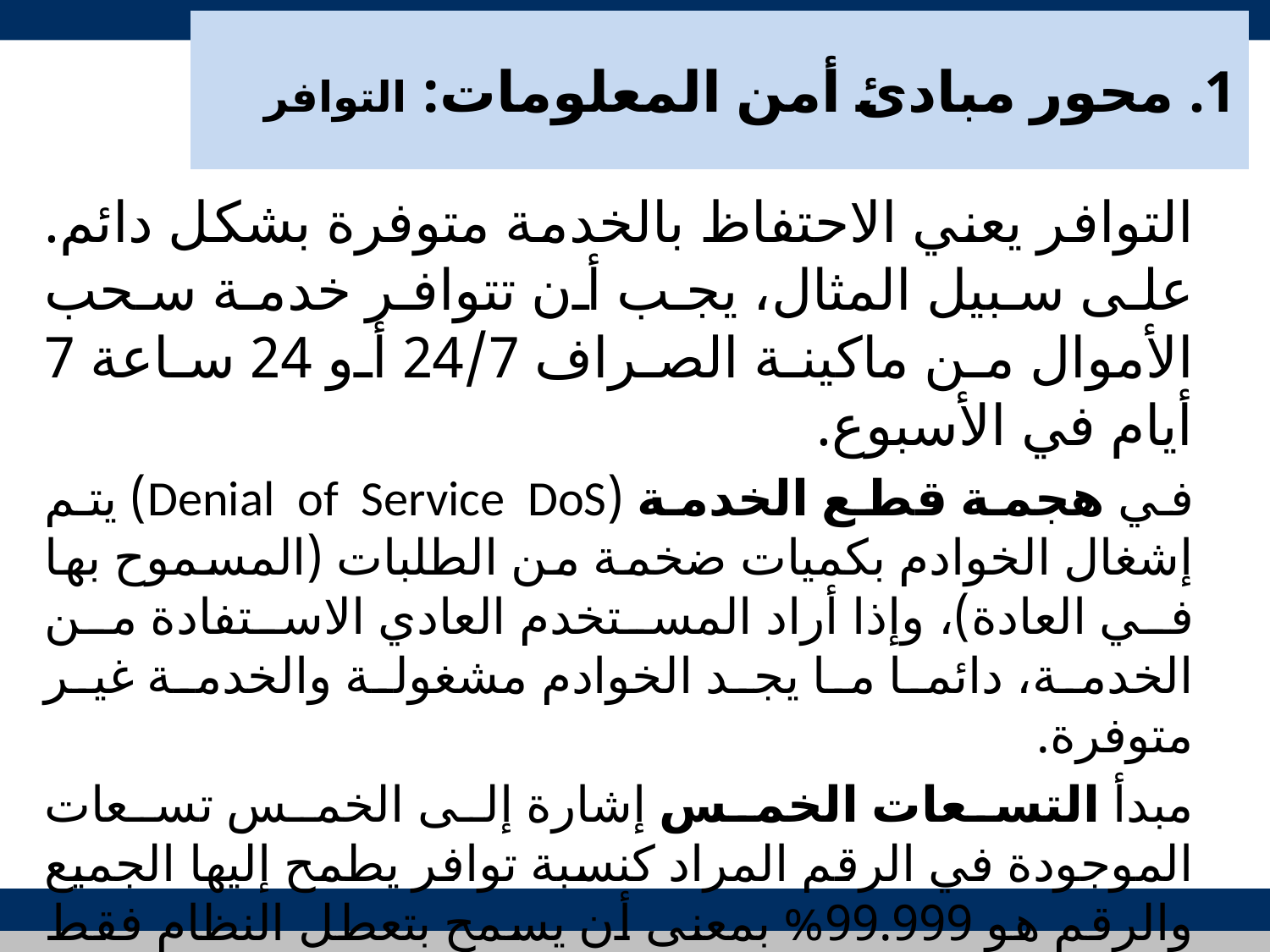

# 1. محور مبادئ أمن المعلومات: التوافر
التوافر يعني الاحتفاظ بالخدمة متوفرة بشكل دائم. على سبيل المثال، يجب أن تتوافر خدمة سحب الأموال من ماكينة الصراف 24/7 أو 24 ساعة 7 أيام في الأسبوع.
في هجمة قطع الخدمة (Denial of Service DoS) يتم إشغال الخوادم بكميات ضخمة من الطلبات (المسموح بها في العادة)، وإذا أراد المستخدم العادي الاستفادة من الخدمة، دائما ما يجد الخوادم مشغولة والخدمة غير متوفرة.
مبدأ التسعات الخمس إشارة إلى الخمس تسعات الموجودة في الرقم المراد كنسبة توافر يطمح إليها الجميع والرقم هو 99.999% بمعنى أن يسمح بتعطل النظام فقط 5.26 دقيقة في السنة